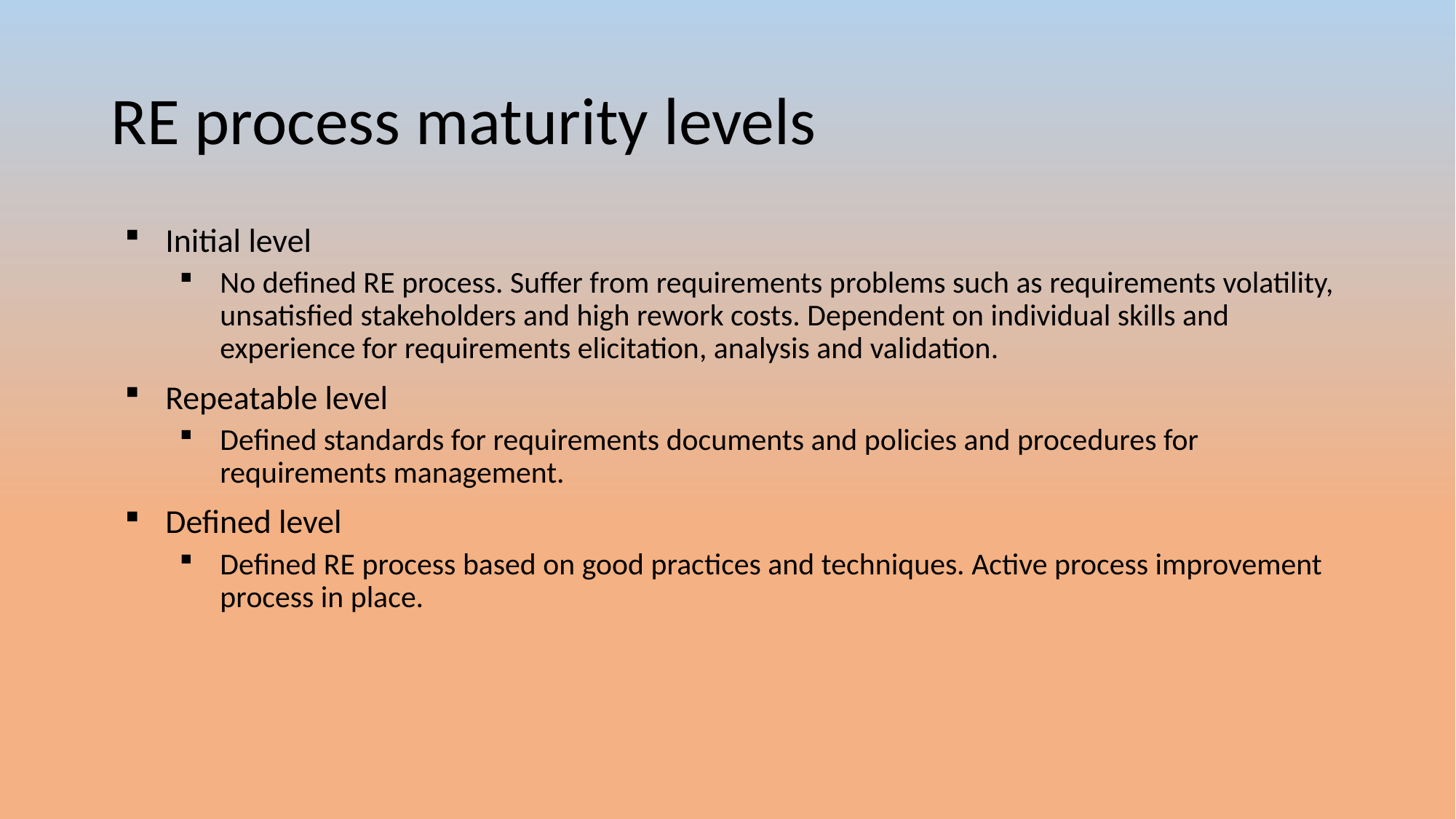

# RE process maturity levels
Initial level
No defined RE process. Suffer from requirements problems such as requirements volatility, unsatisfied stakeholders and high rework costs. Dependent on individual skills and experience for requirements elicitation, analysis and validation.
Repeatable level
Defined standards for requirements documents and policies and procedures for requirements management.
Defined level
Defined RE process based on good practices and techniques. Active process improvement process in place.